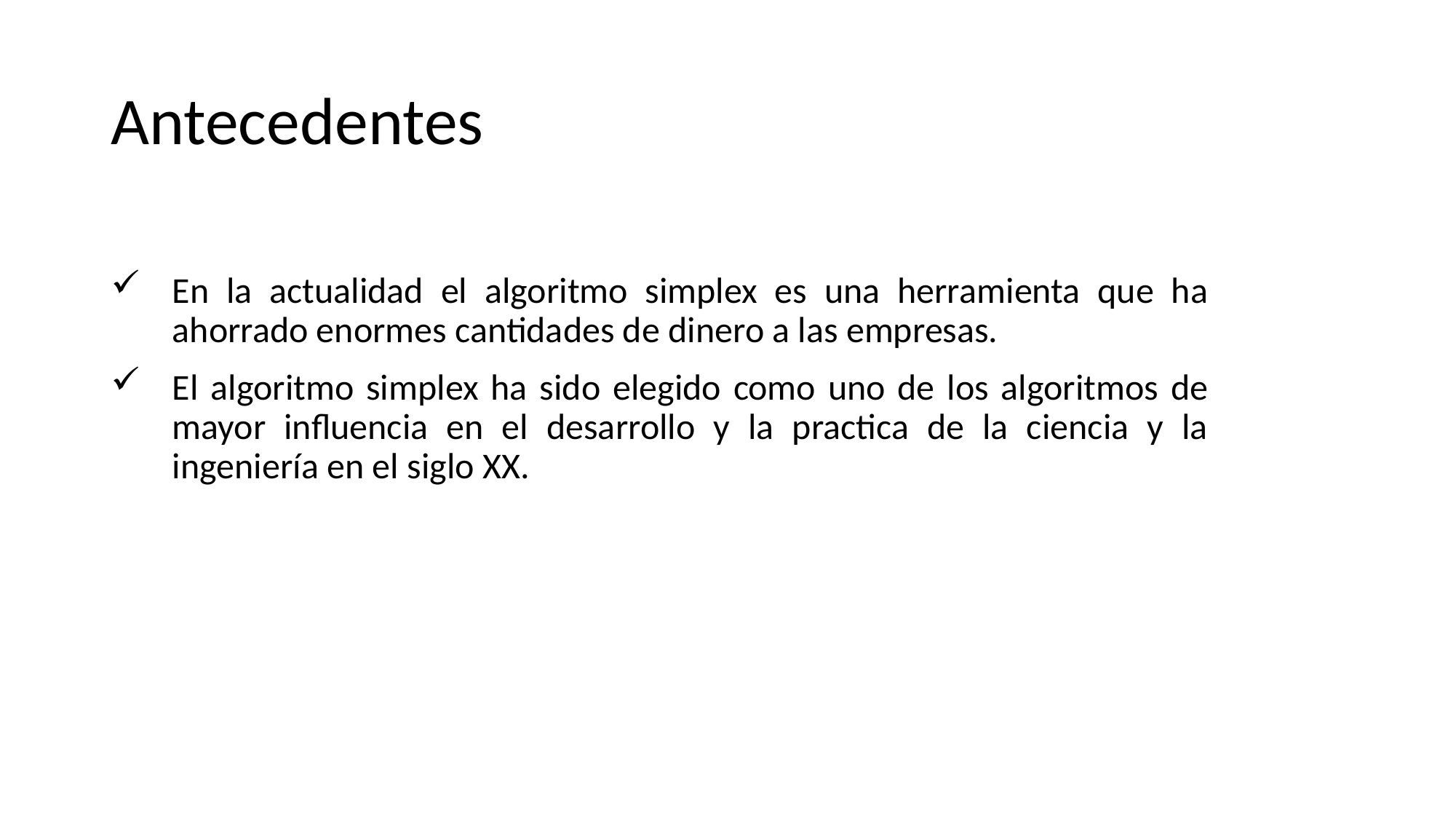

# Antecedentes

En la actualidad el algoritmo simplex es una herramienta que ha ahorrado enormes cantidades de dinero a las empresas.
El algoritmo simplex ha sido elegido como uno de los algoritmos de mayor influencia en el desarrollo y la practica de la ciencia y la ingeniería en el siglo XX.